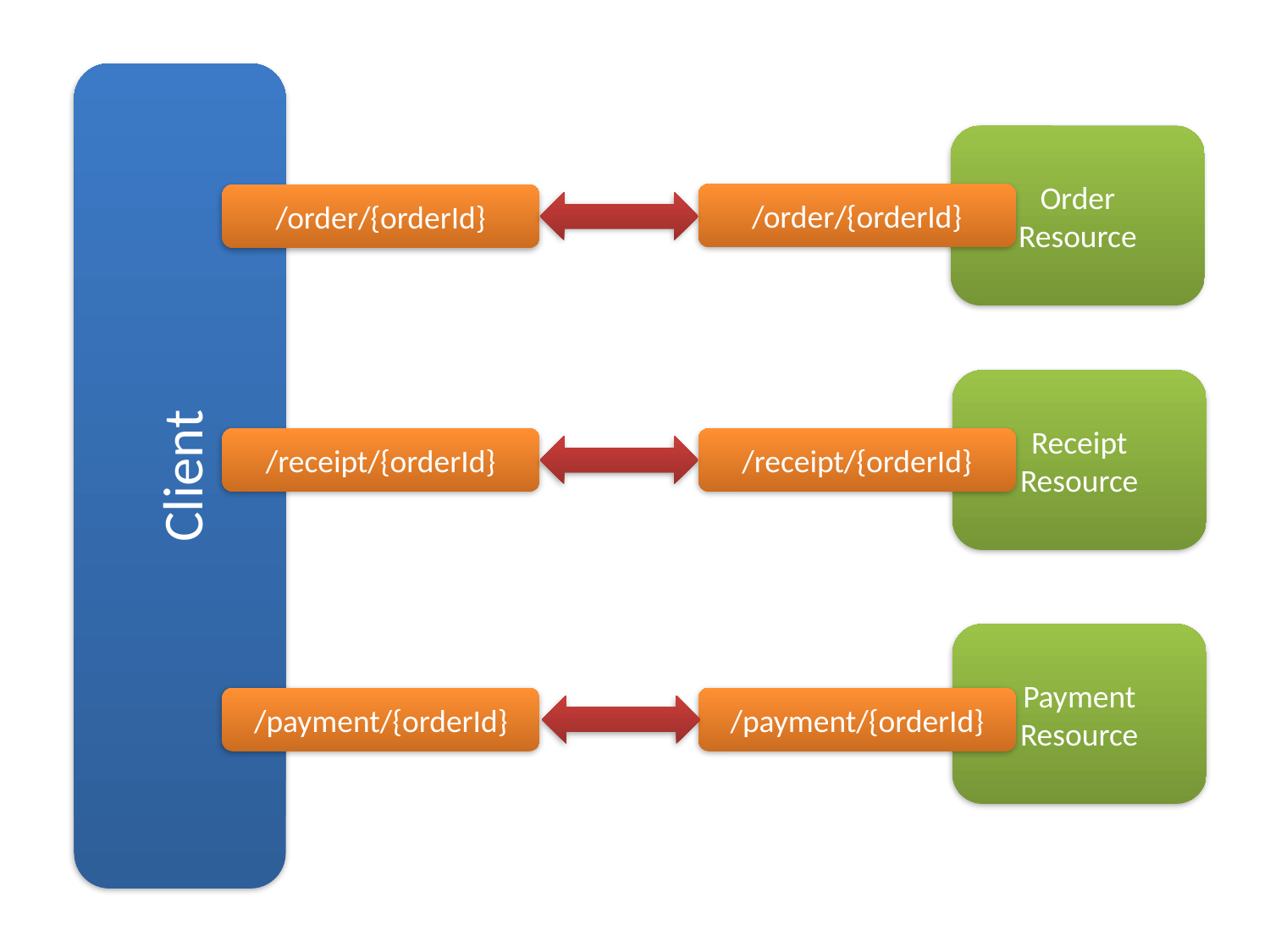

Client
Order
Resource
/order/{orderId}
/order/{orderId}

Receipt
Resource
/receipt/{orderId}
/receipt/{orderId}

Payment
Resource
/payment/{orderId}
/payment/{orderId}